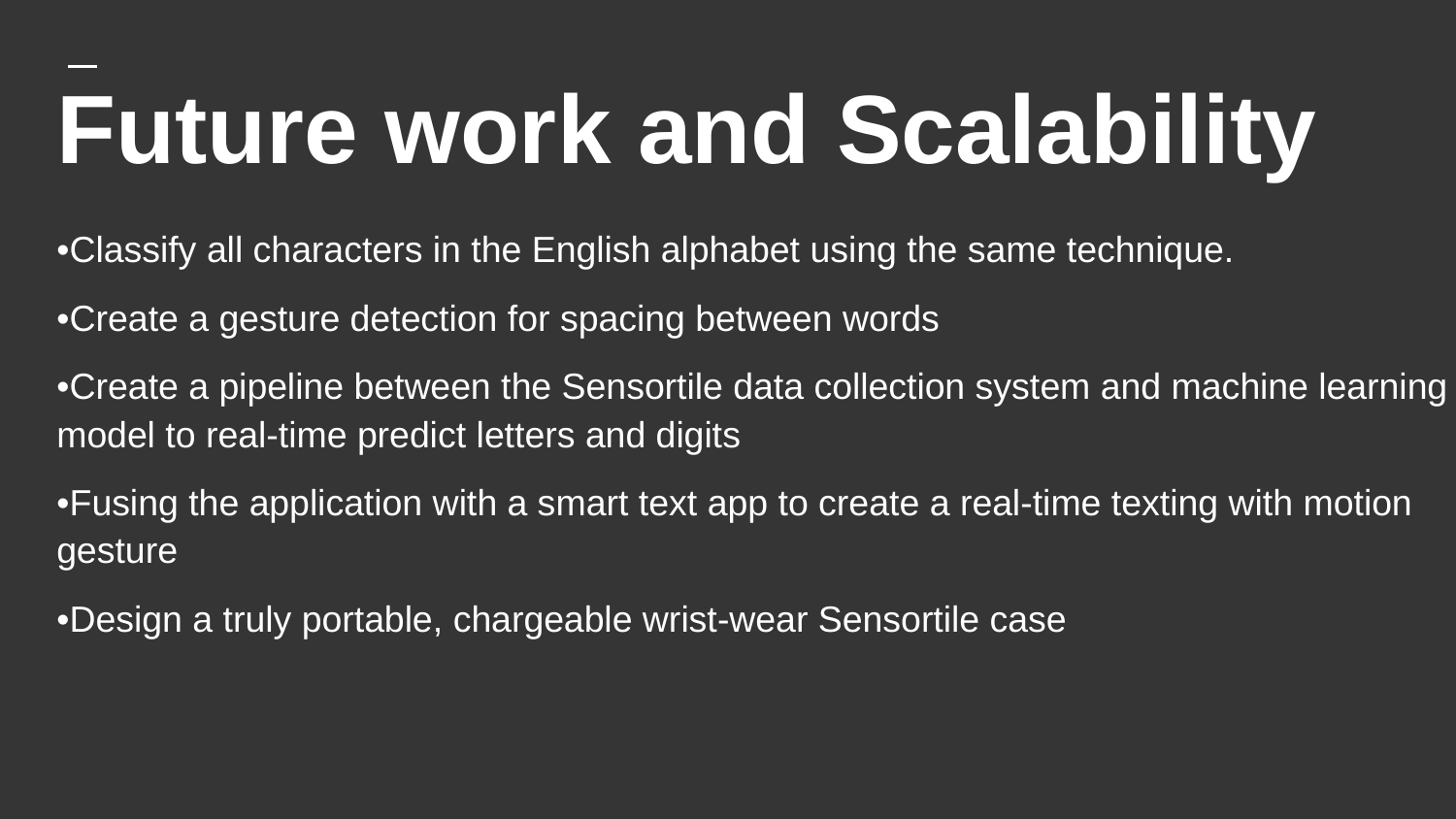

# Future work and Scalability
•Classify all characters in the English alphabet using the same technique.
•Create a gesture detection for spacing between words
•Create a pipeline between the Sensortile data collection system and machine learning model to real-time predict letters and digits
•Fusing the application with a smart text app to create a real-time texting with motion gesture
•Design a truly portable, chargeable wrist-wear Sensortile case